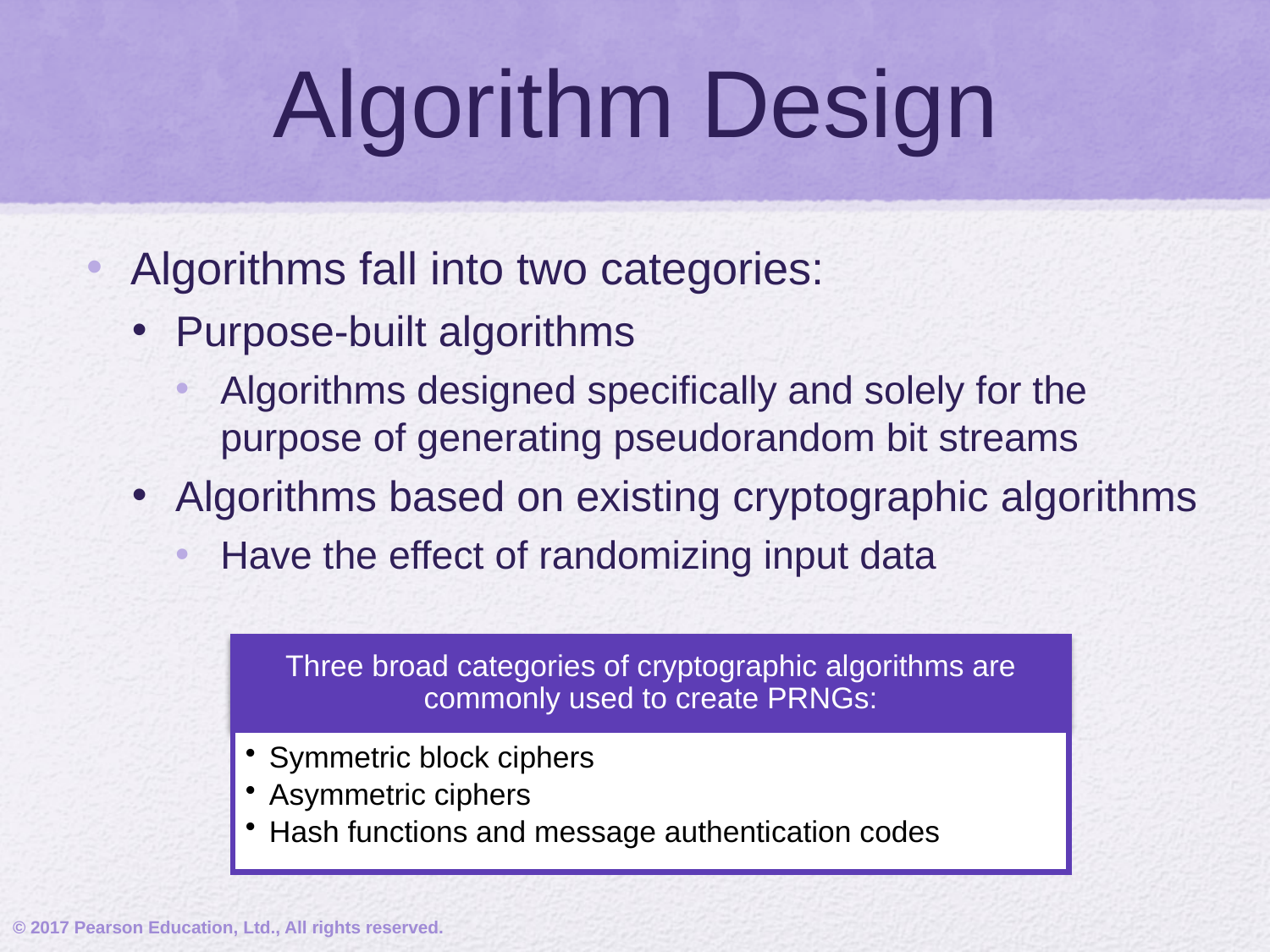

# Algorithm Design
Algorithms fall into two categories:
Purpose-built algorithms
Algorithms designed specifically and solely for the purpose of generating pseudorandom bit streams
Algorithms based on existing cryptographic algorithms
Have the effect of randomizing input data
Three broad categories of cryptographic algorithms are commonly used to create PRNGs:
Symmetric block ciphers
Asymmetric ciphers
Hash functions and message authentication codes
© 2017 Pearson Education, Ltd., All rights reserved.